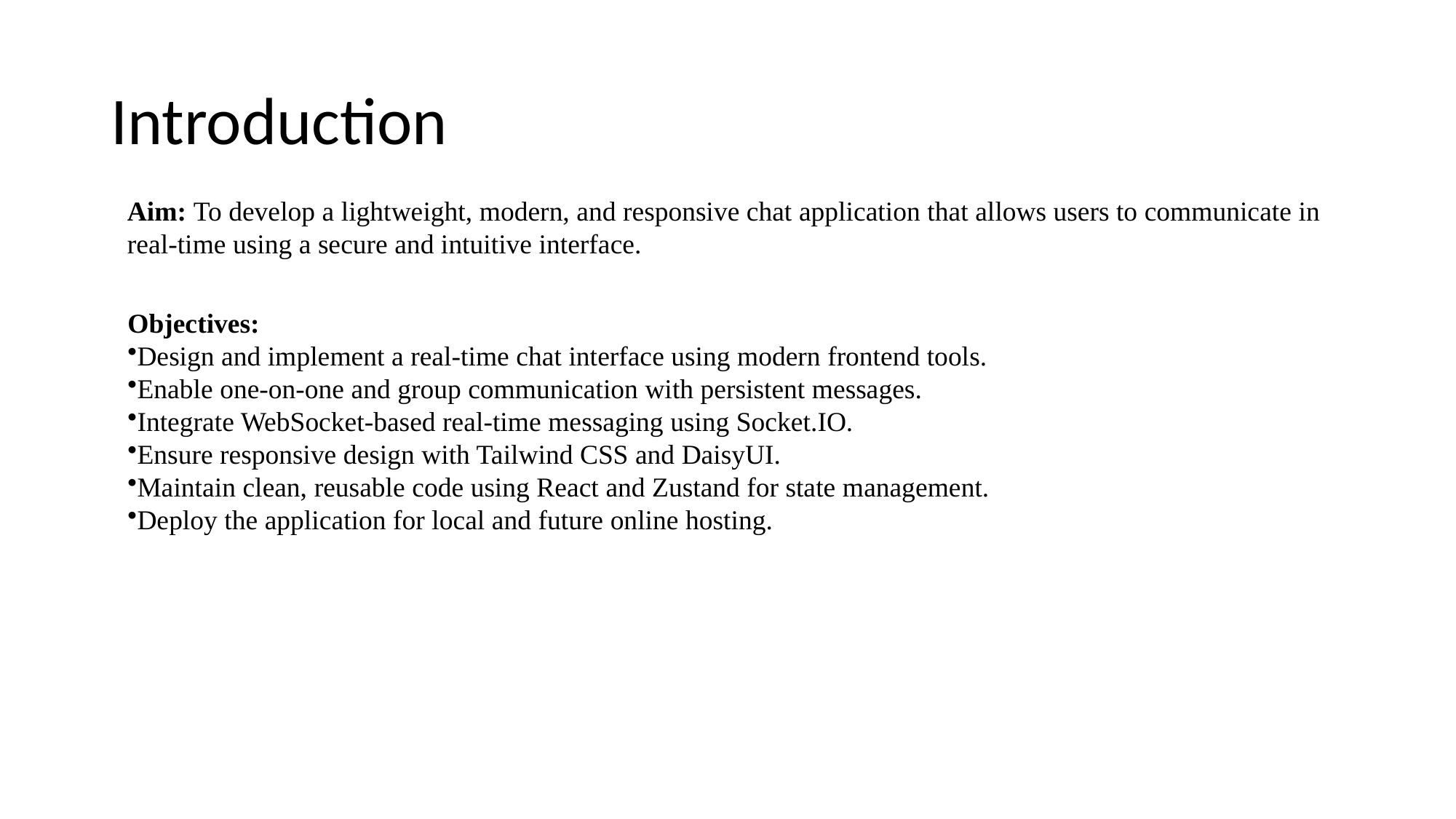

# Introduction
Aim: To develop a lightweight, modern, and responsive chat application that allows users to communicate in real-time using a secure and intuitive interface.

Objectives:
Design and implement a real-time chat interface using modern frontend tools.
Enable one-on-one and group communication with persistent messages.
Integrate WebSocket-based real-time messaging using Socket.IO.
Ensure responsive design with Tailwind CSS and DaisyUI.
Maintain clean, reusable code using React and Zustand for state management.
Deploy the application for local and future online hosting.